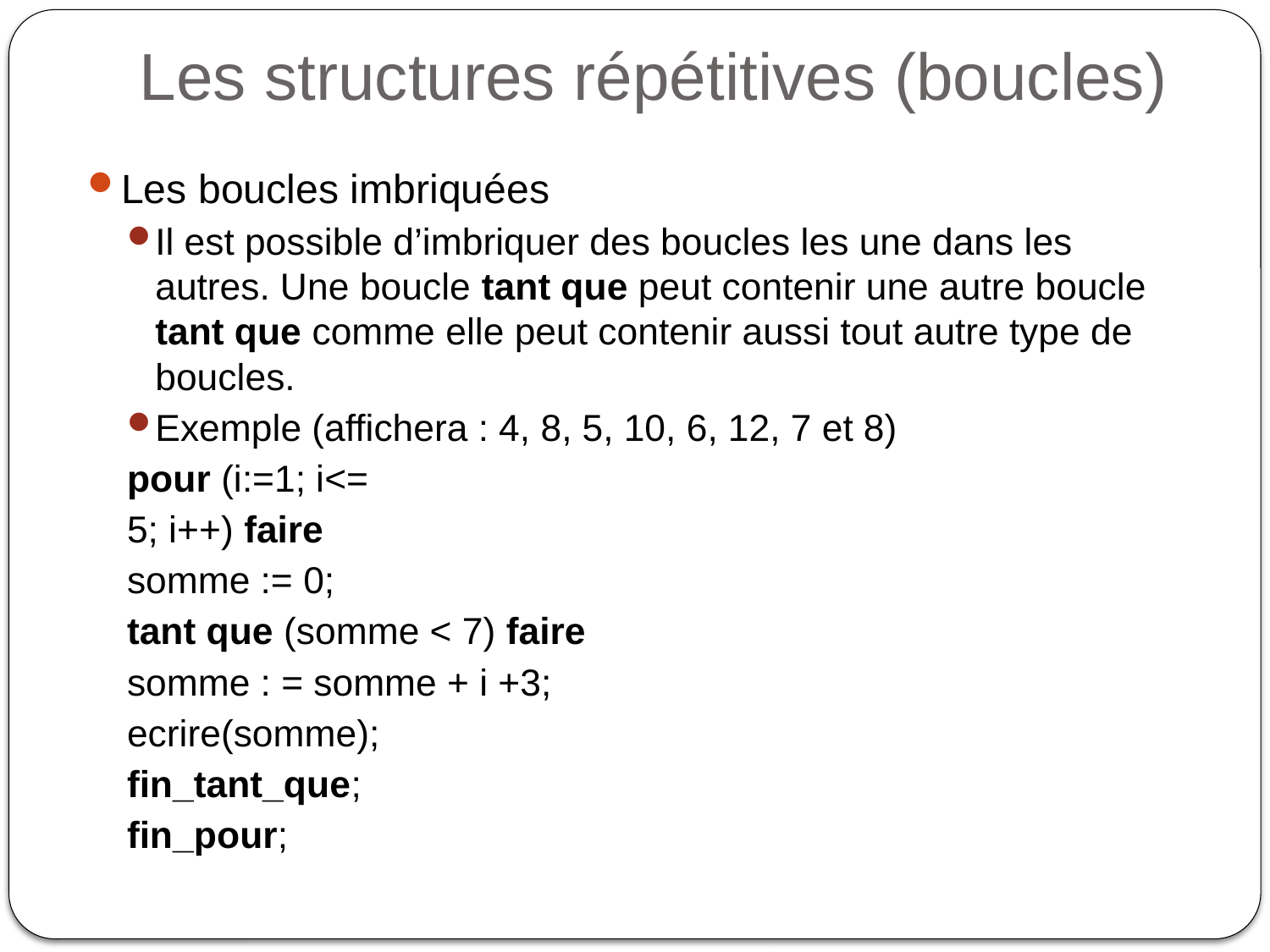

# Les structures répétitives (boucles)
Les boucles imbriquées
Il est possible d’imbriquer des boucles les une dans les autres. Une boucle tant que peut contenir une autre boucle tant que comme elle peut contenir aussi tout autre type de boucles.
Exemple (affichera : 4, 8, 5, 10, 6, 12, 7 et 8)
	pour (i:=1; i<=
5; i++) faire
		somme := 0;
		tant que (somme < 7) faire
			somme : = somme + i +3;
			ecrire(somme);
		fin_tant_que;
	fin_pour;